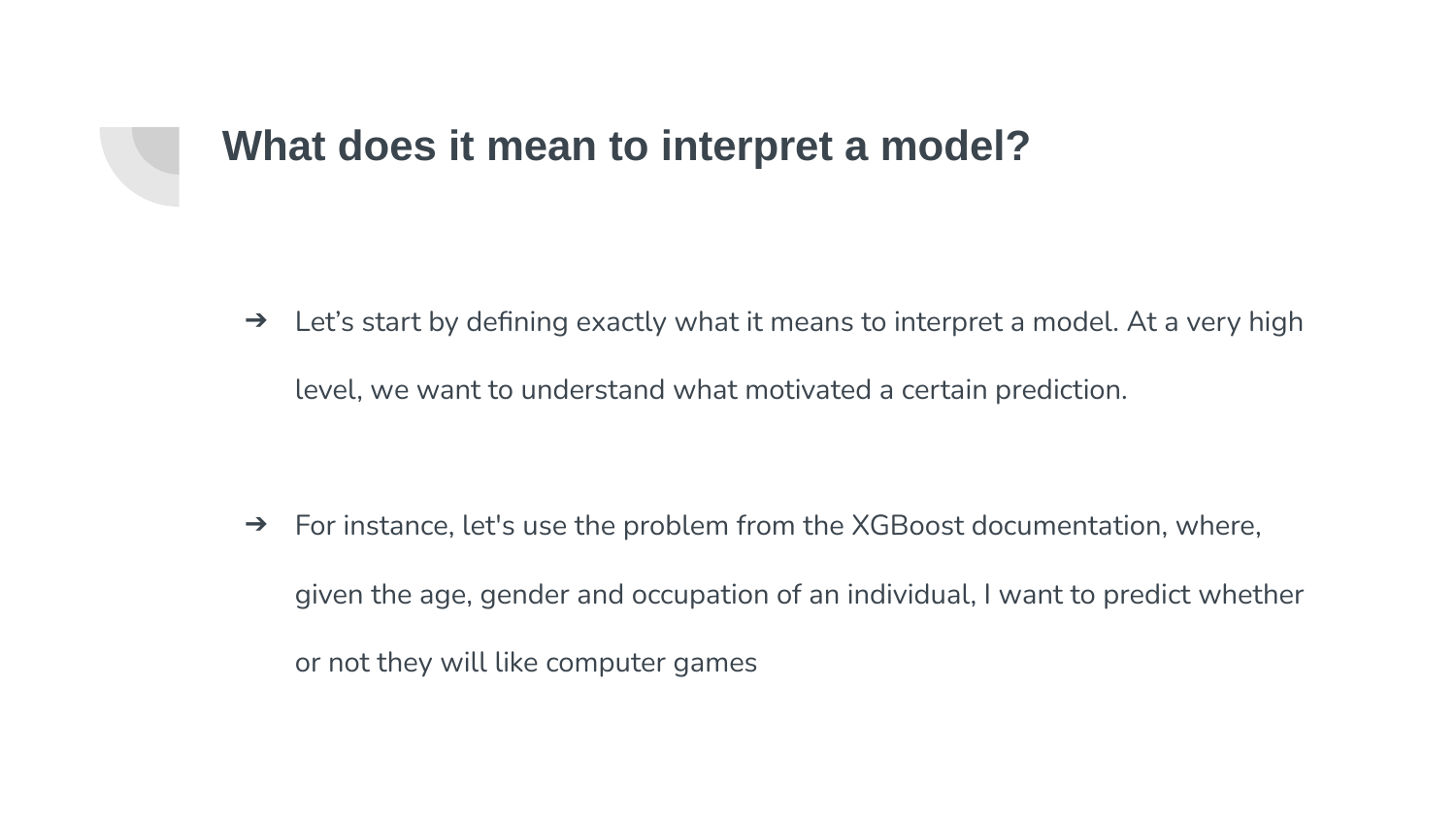

# What does it mean to interpret a model?

Let’s start by defining exactly what it means to interpret a model. At a very high level, we want to understand what motivated a certain prediction.

For instance, let's use the problem from the XGBoost documentation, where, given the age, gender and occupation of an individual, I want to predict whether or not they will like computer games